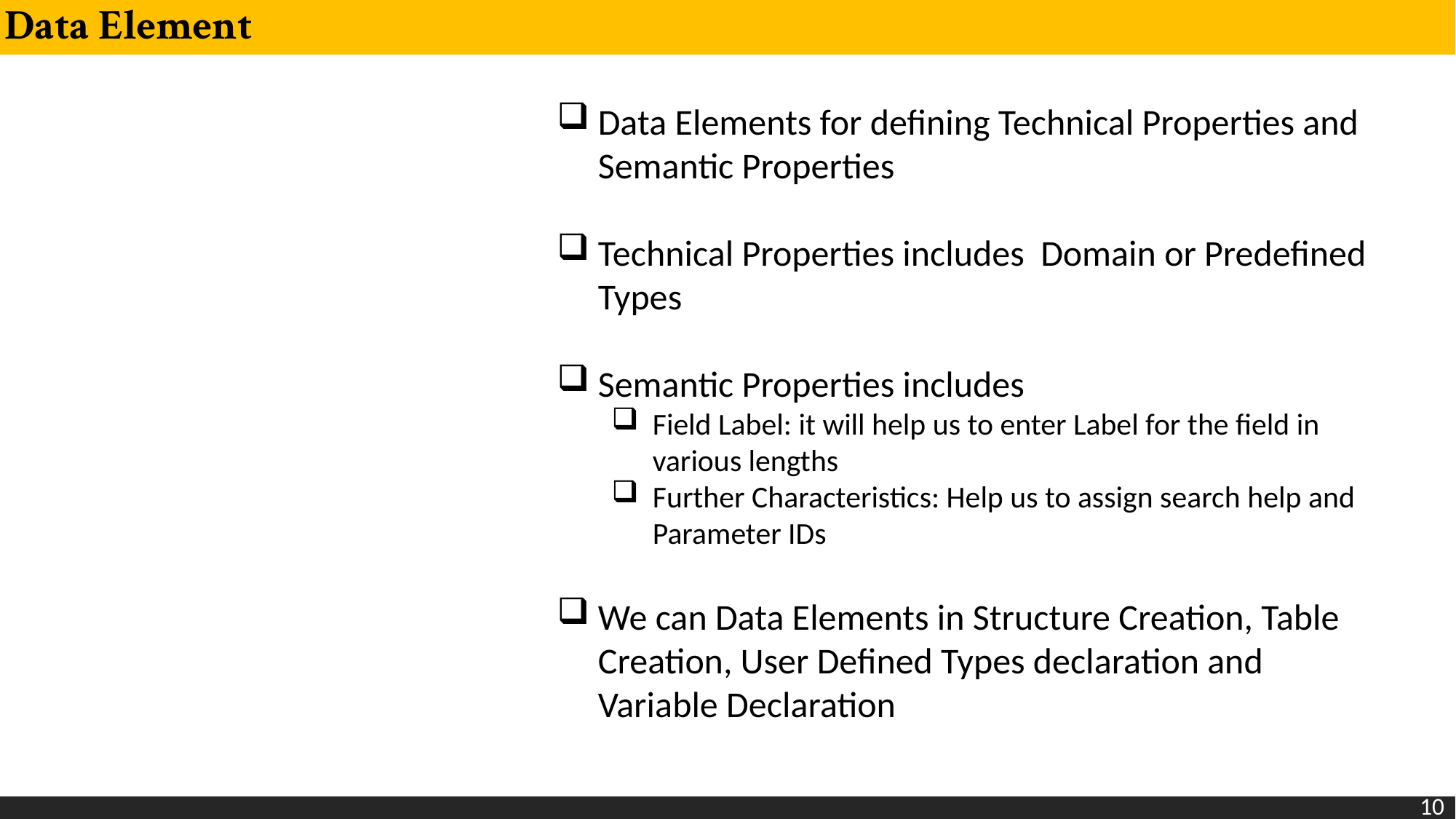

Data Element
Data Elements for defining Technical Properties and Semantic Properties

Technical Properties includes  Domain or Predefined Types

Semantic Properties includes
Field Label: it will help us to enter Label for the field in various lengths
Further Characteristics: Help us to assign search help and Parameter IDs

We can Data Elements in Structure Creation, Table Creation, User Defined Types declaration and Variable Declaration
10
10